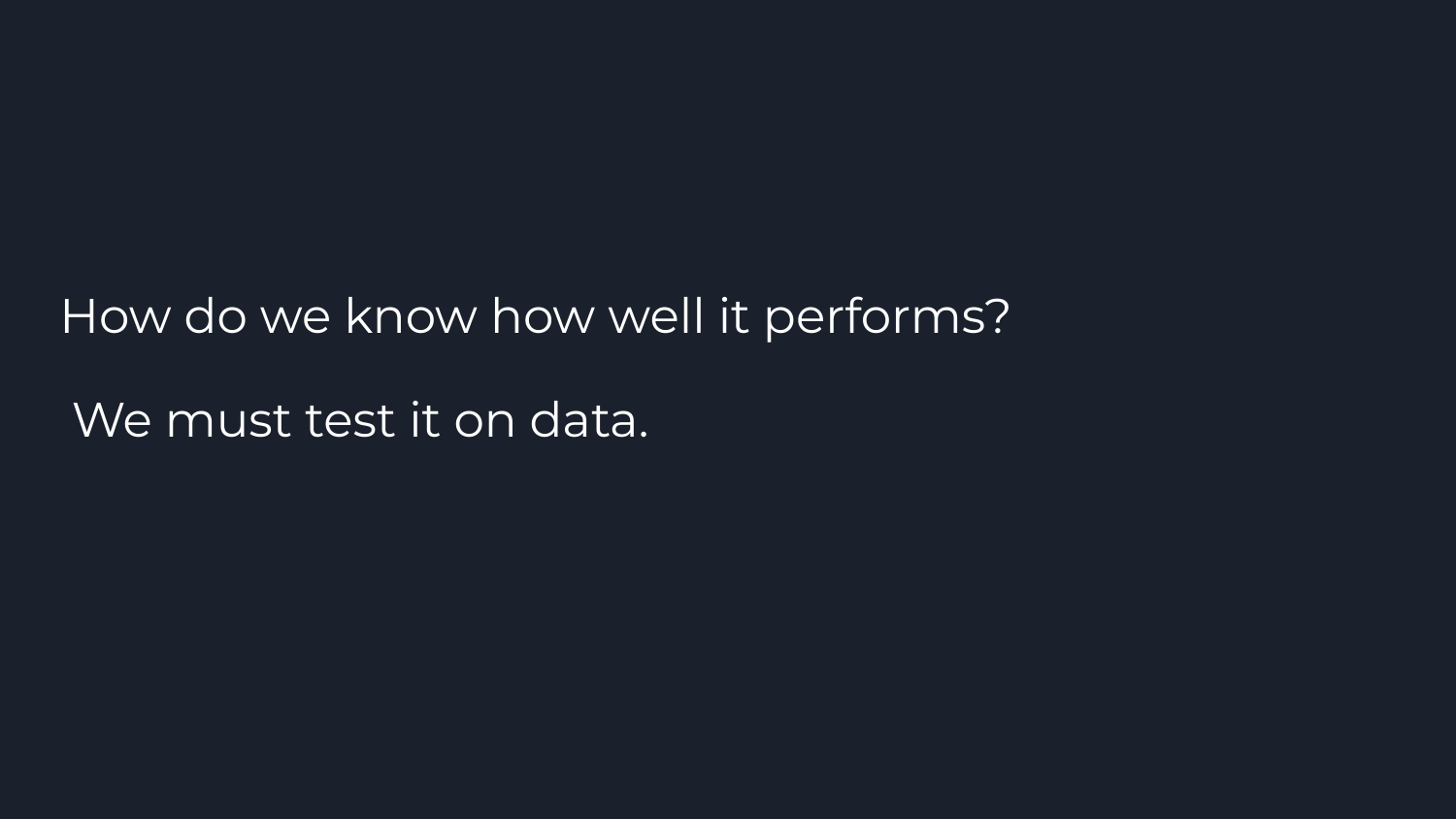

How do we know how well it performs?

We must test it on data.